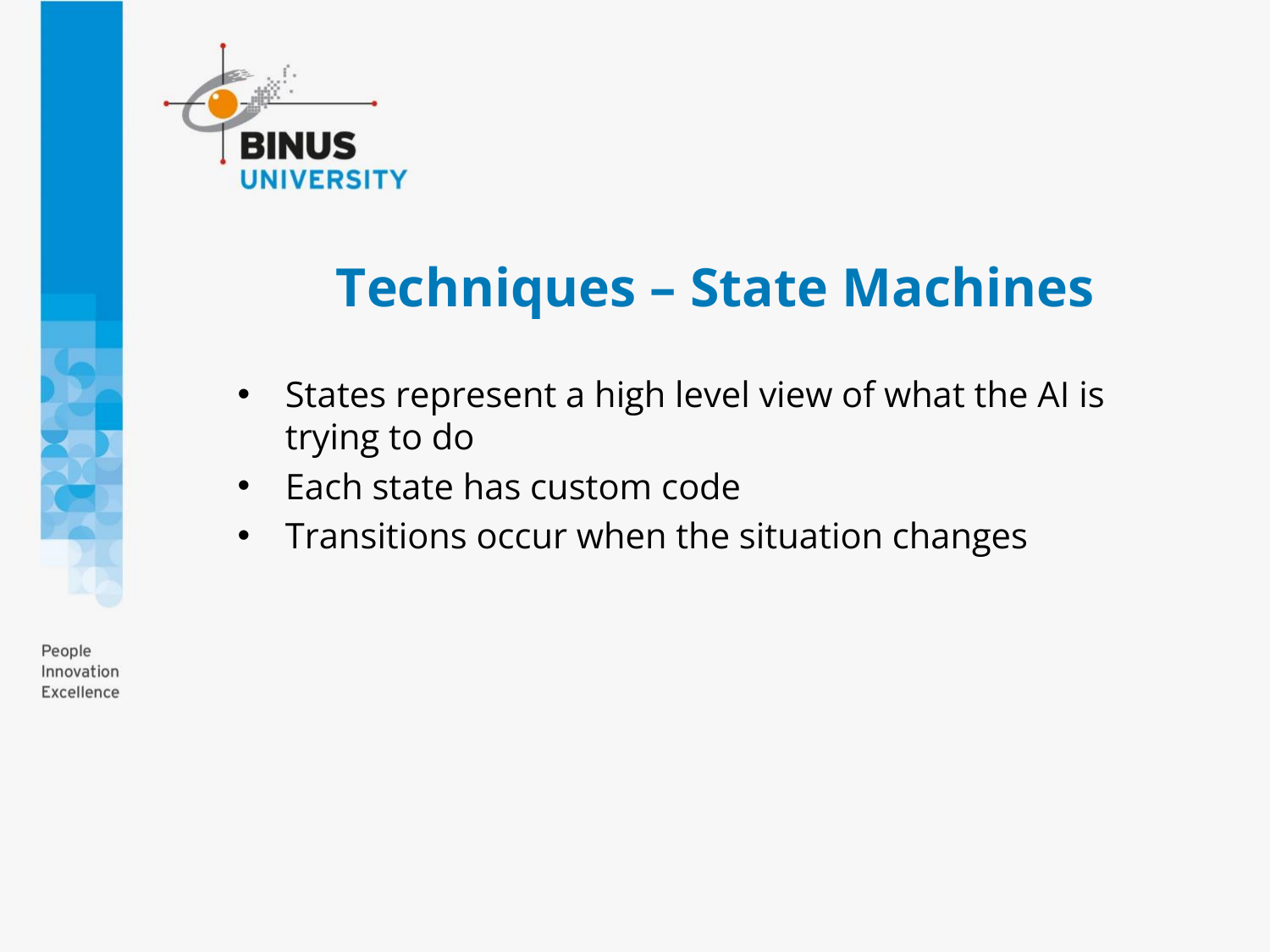

# Techniques – State Machines
States represent a high level view of what the AI is trying to do
Each state has custom code
Transitions occur when the situation changes